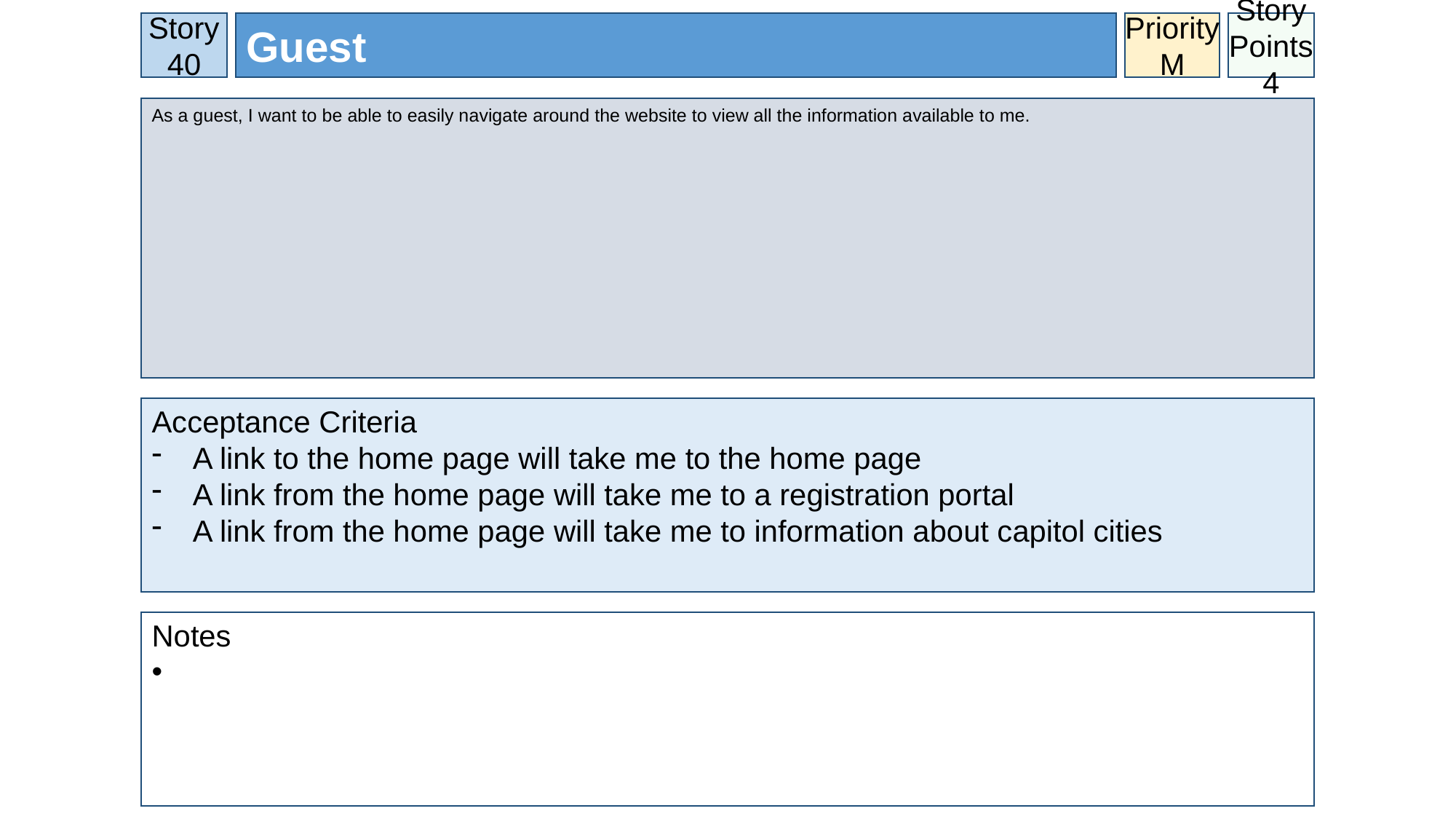

Story 40
Guest
Priority
M
Story Points 4
As a guest, I want to be able to easily navigate around the website to view all the information available to me.
Acceptance Criteria
A link to the home page will take me to the home page
A link from the home page will take me to a registration portal
A link from the home page will take me to information about capitol cities
Notes